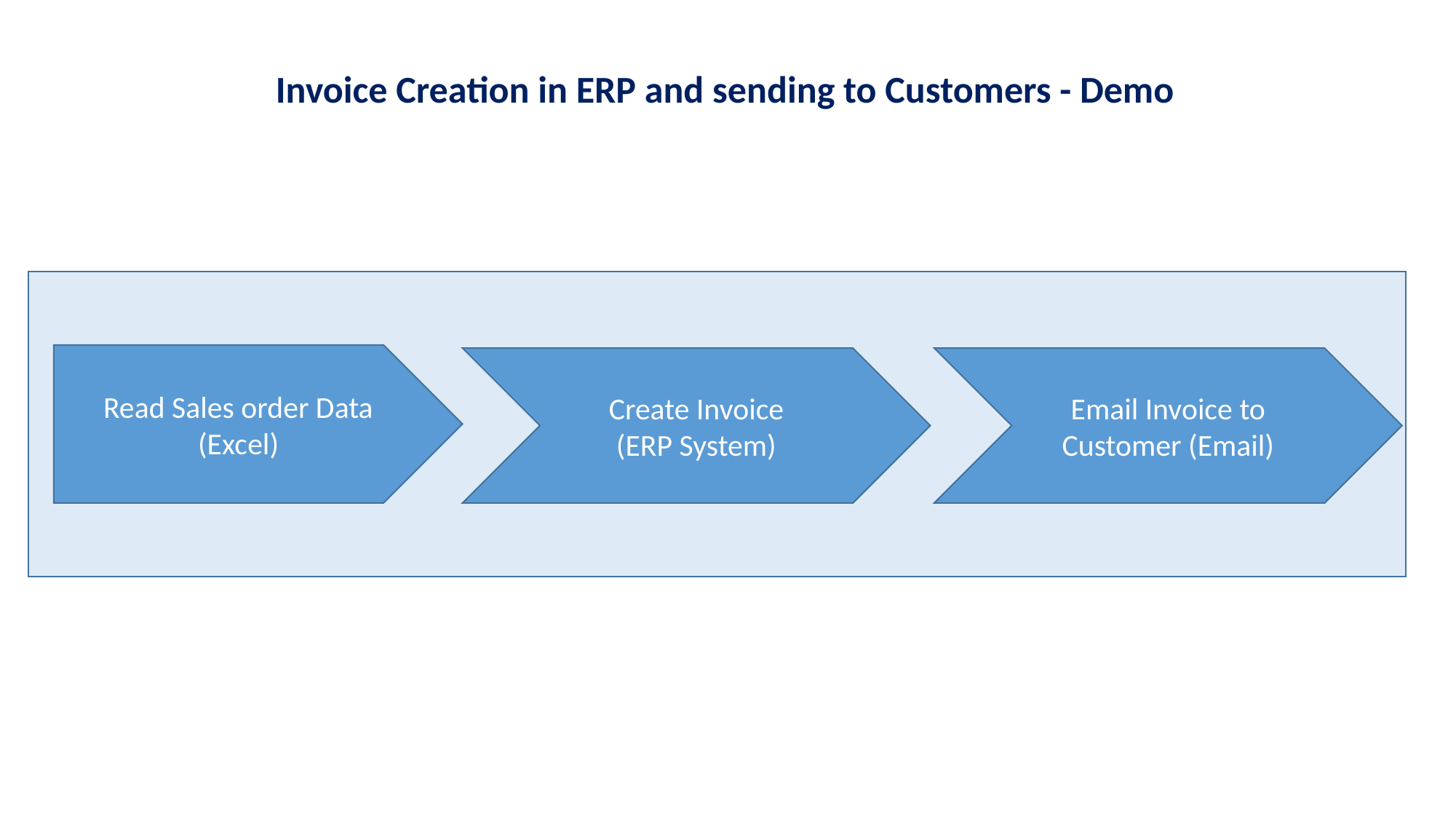

Invoice Creation in ERP and sending to Customers - Demo

Read Sales order Data
(Excel)
Create Invoice
(ERP System)
Email Invoice to Customer (Email)